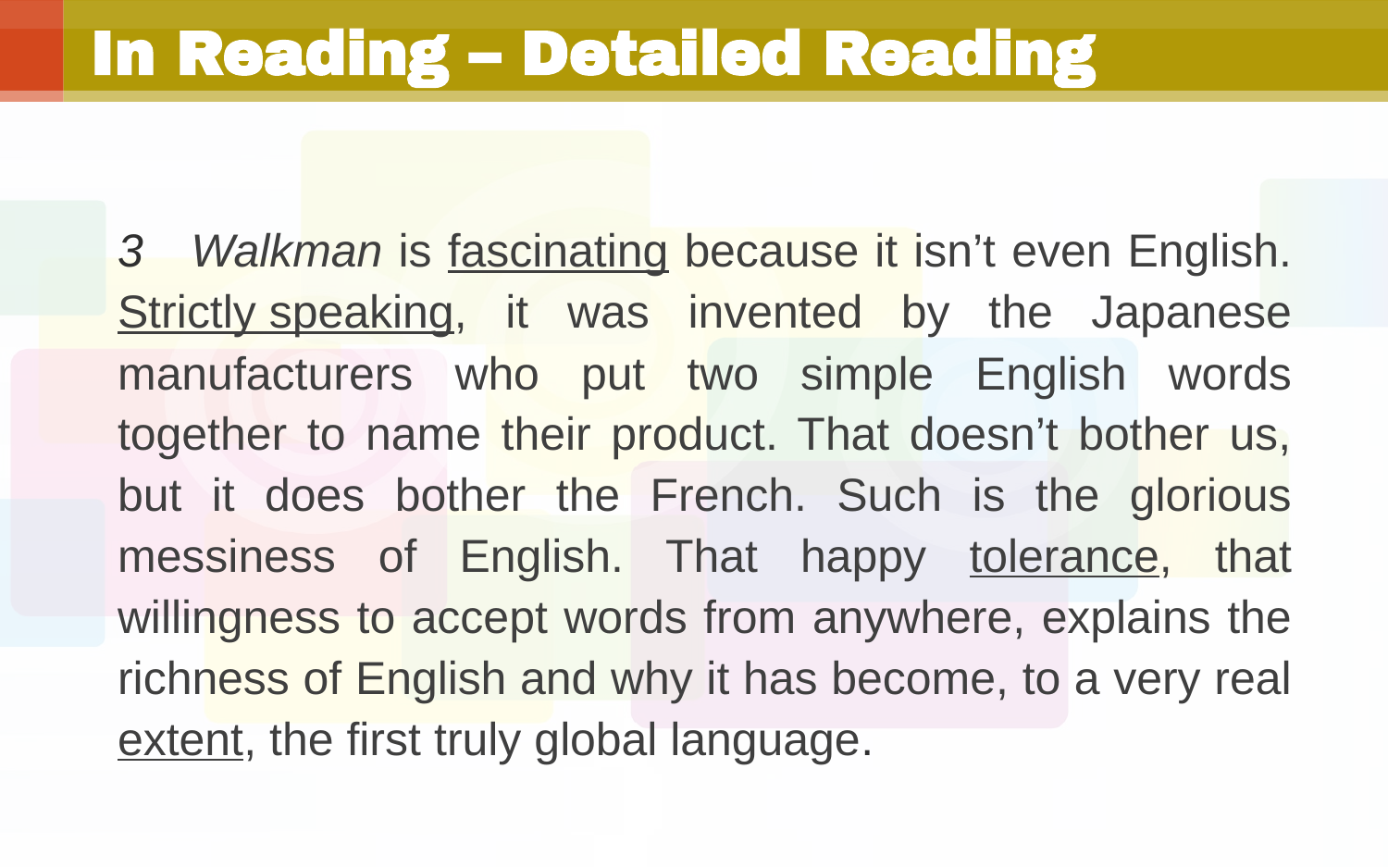

# In Reading – Detailed Reading
3   Walkman is fascinating because it isn’t even English. Strictly speaking, it was invented by the Japanese manufacturers who put two simple English words together to name their product. That doesn’t bother us, but it does bother the French. Such is the glorious messiness of English. That happy tolerance, that willingness to accept words from anywhere, explains the richness of English and why it has become, to a very real extent, the first truly global language.